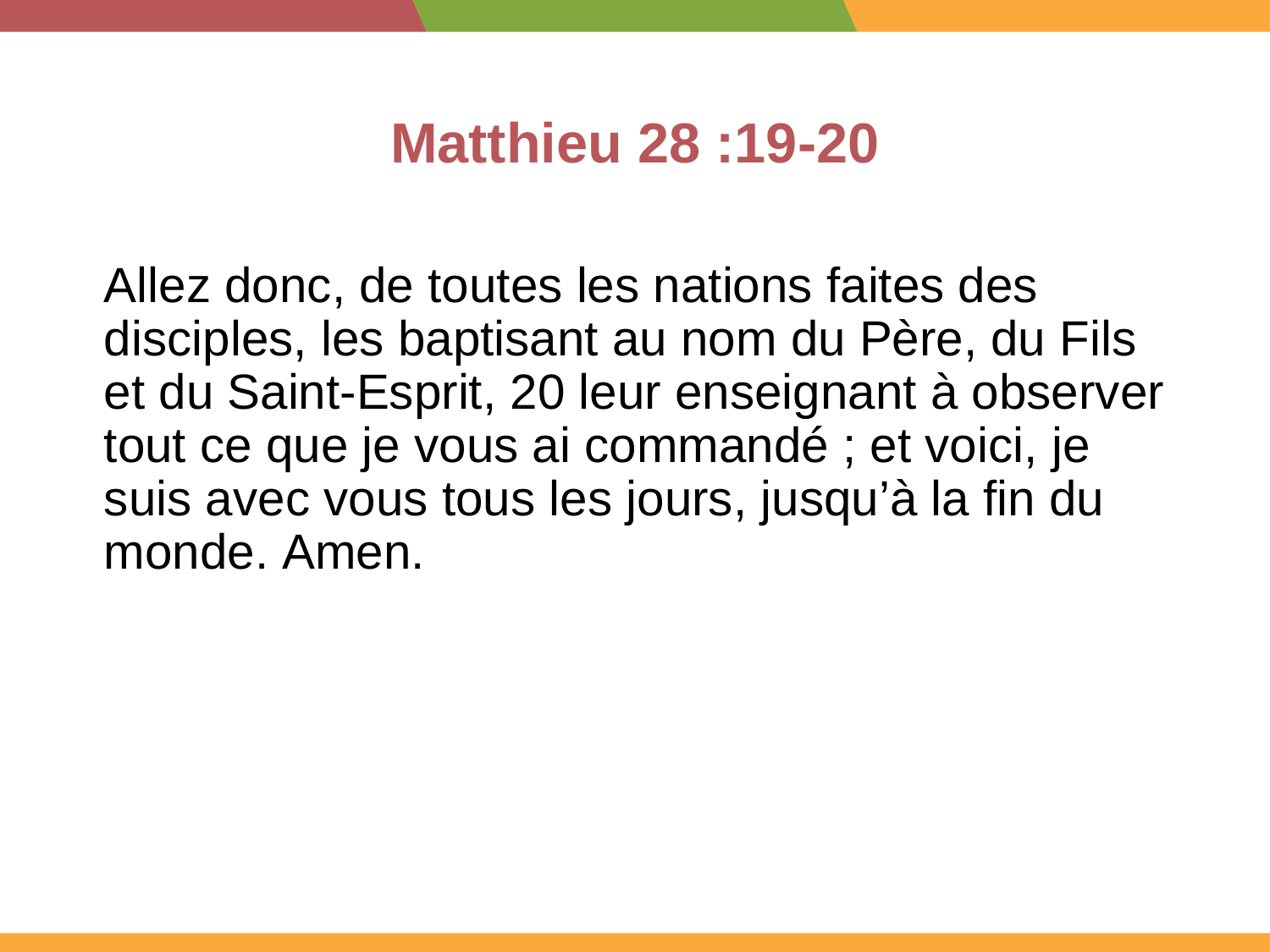

# Matthieu 28 :19-20
Allez donc, de toutes les nations faites des disciples, les baptisant au nom du Père, du Fils et du Saint-Esprit, 20 leur enseignant à observer tout ce que je vous ai commandé ; et voici, je suis avec vous tous les jours, jusqu’à la fin du monde. Amen.